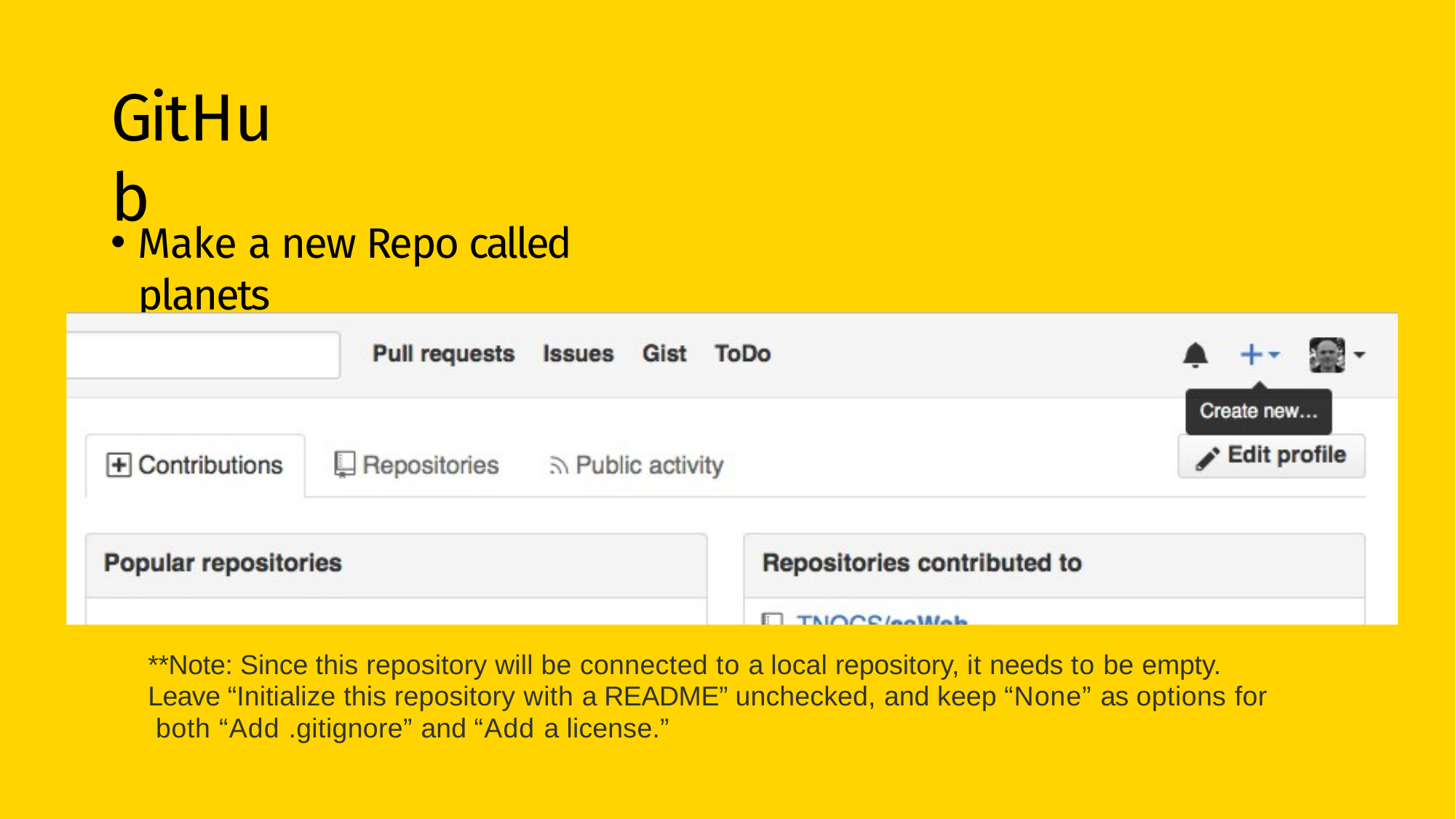

# GitHub
Make a new Repo called planets

**Note: Since this repository will be connected to a local repository, it needs to be empty.  Leave “Initialize this repository with a README” unchecked, and keep “None” as options for  both “Add .gitignore” and “Add a license.”